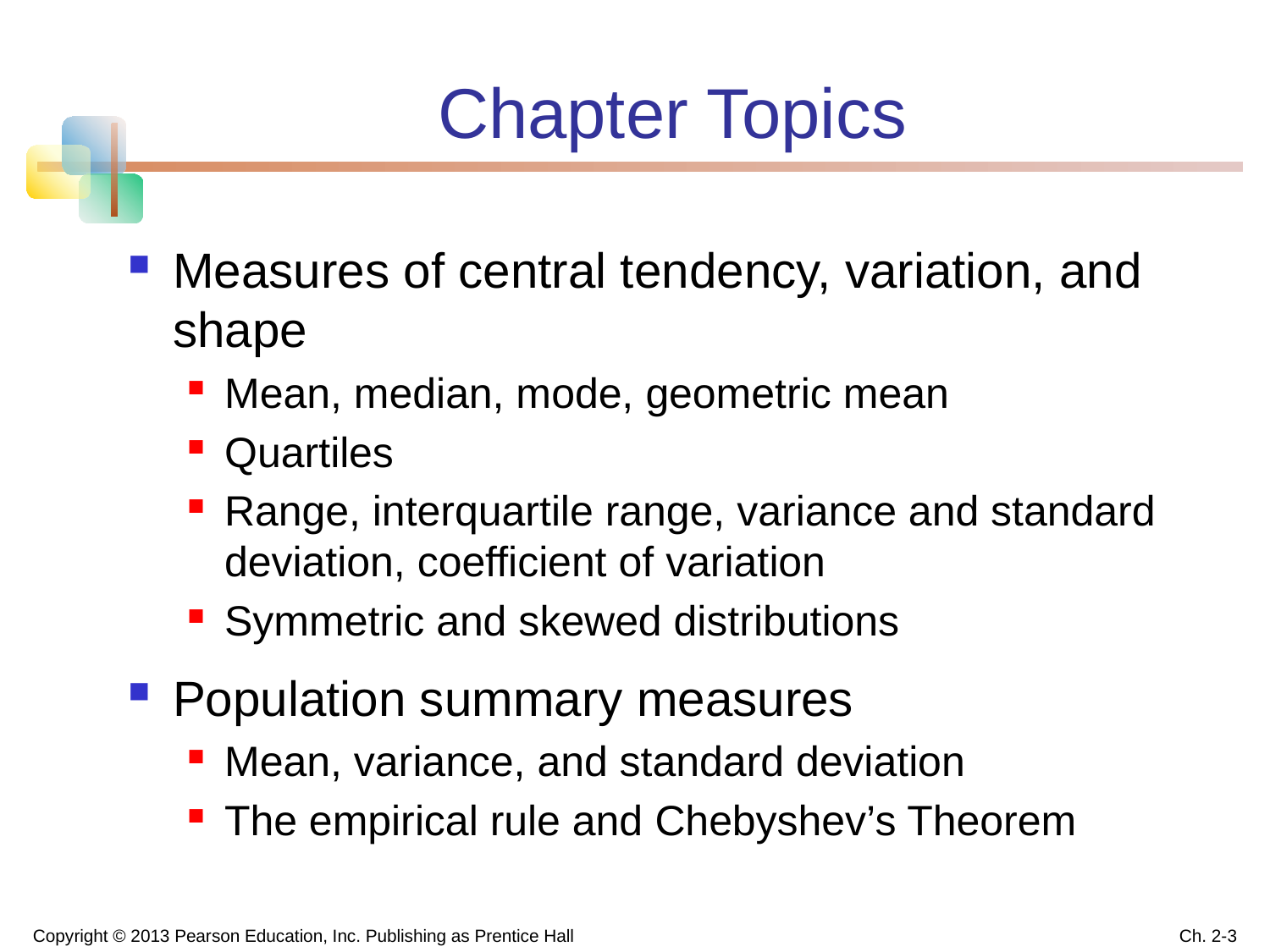

# Chapter Topics
Measures of central tendency, variation, and shape
Mean, median, mode, geometric mean
Quartiles
Range, interquartile range, variance and standard deviation, coefficient of variation
Symmetric and skewed distributions
Population summary measures
Mean, variance, and standard deviation
The empirical rule and Chebyshev’s Theorem
Copyright © 2013 Pearson Education, Inc. Publishing as Prentice Hall
Ch. 2-3